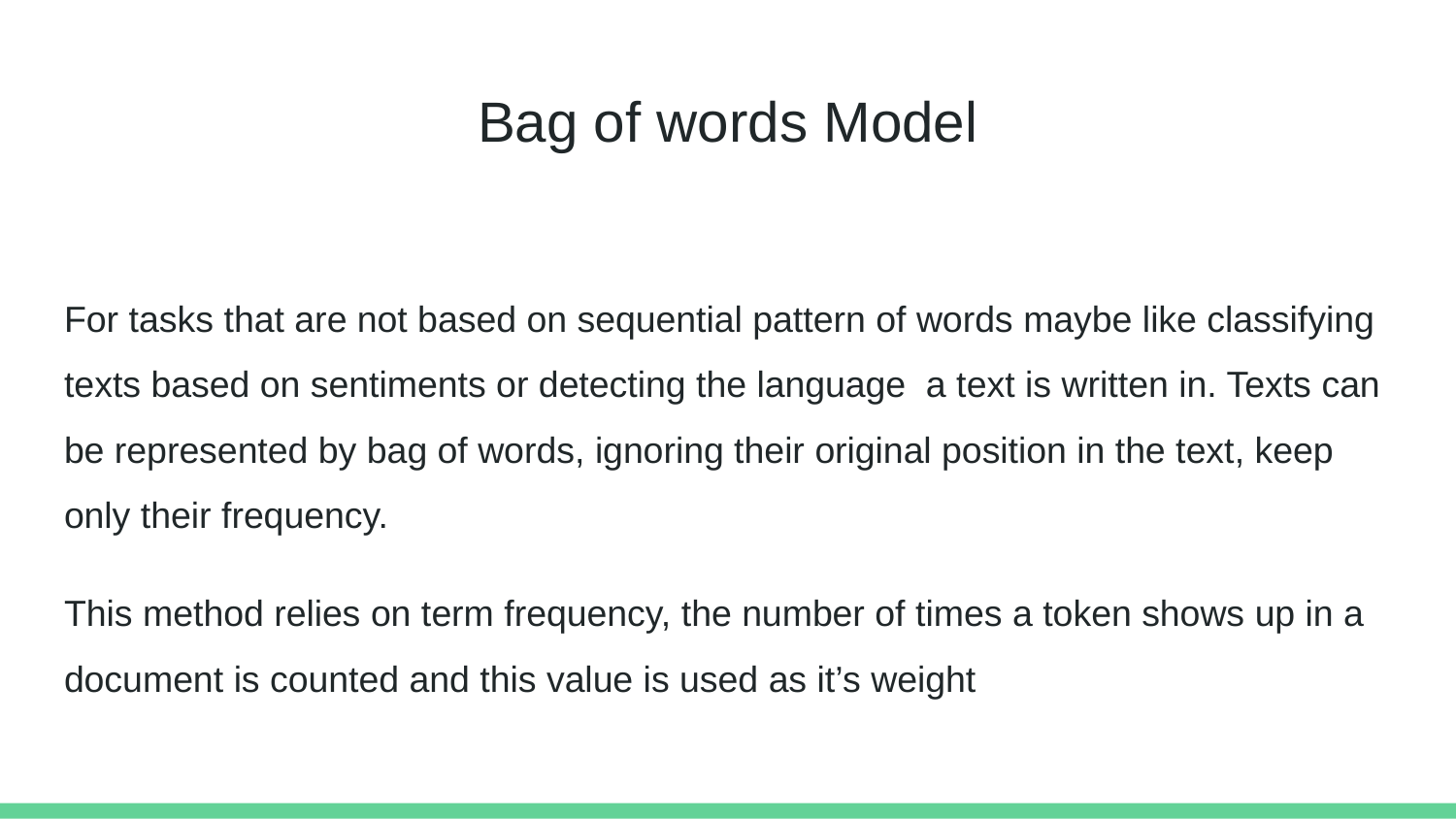

# Bag of words Model

For tasks that are not based on sequential pattern of words maybe like classifying texts based on sentiments or detecting the language  a text is written in. Texts can be represented by bag of words, ignoring their original position in the text, keep only their frequency.
This method relies on term frequency, the number of times a token shows up in a document is counted and this value is used as it’s weight